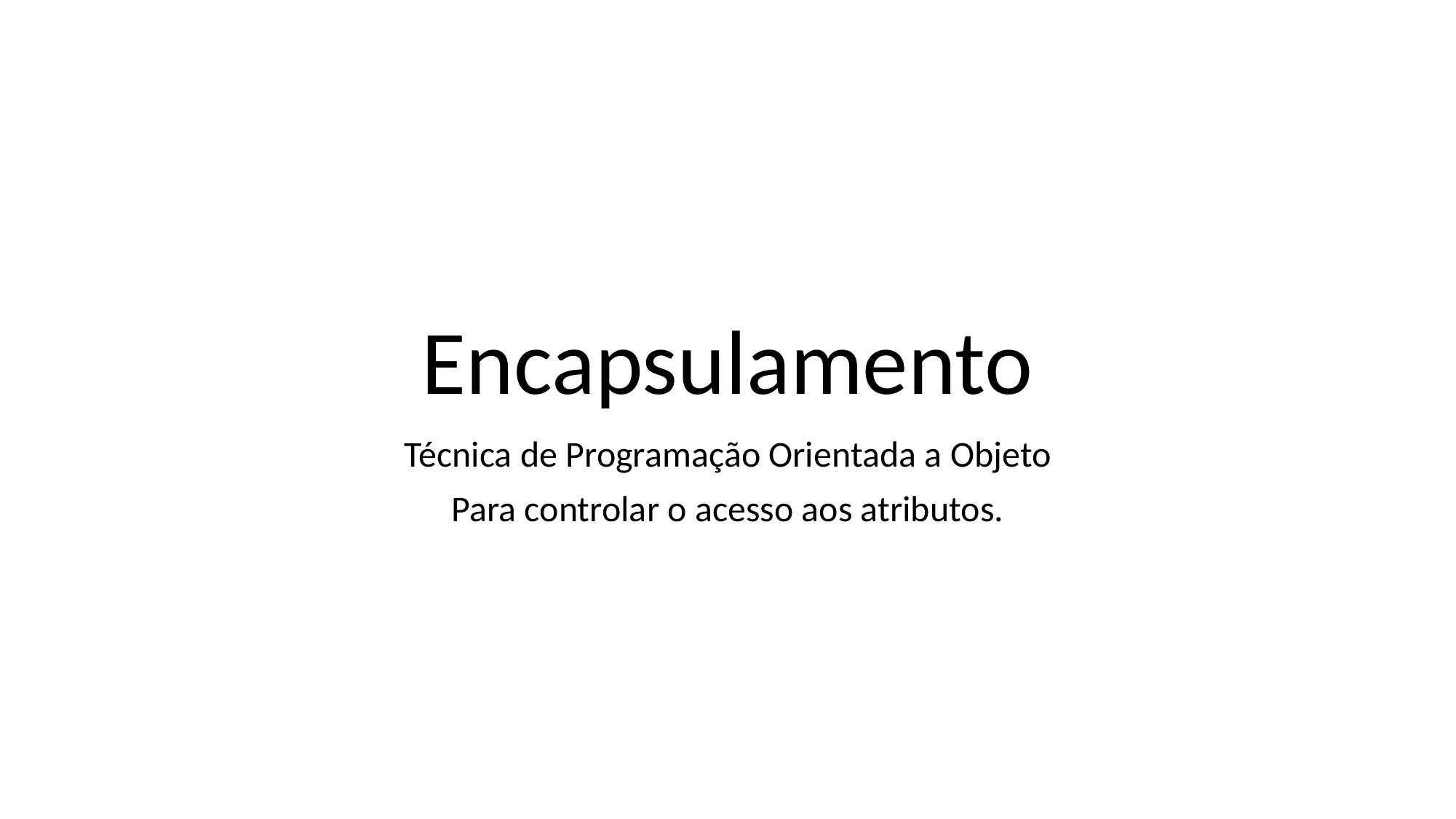

# Encapsulamento
Técnica de Programação Orientada a Objeto
Para controlar o acesso aos atributos.